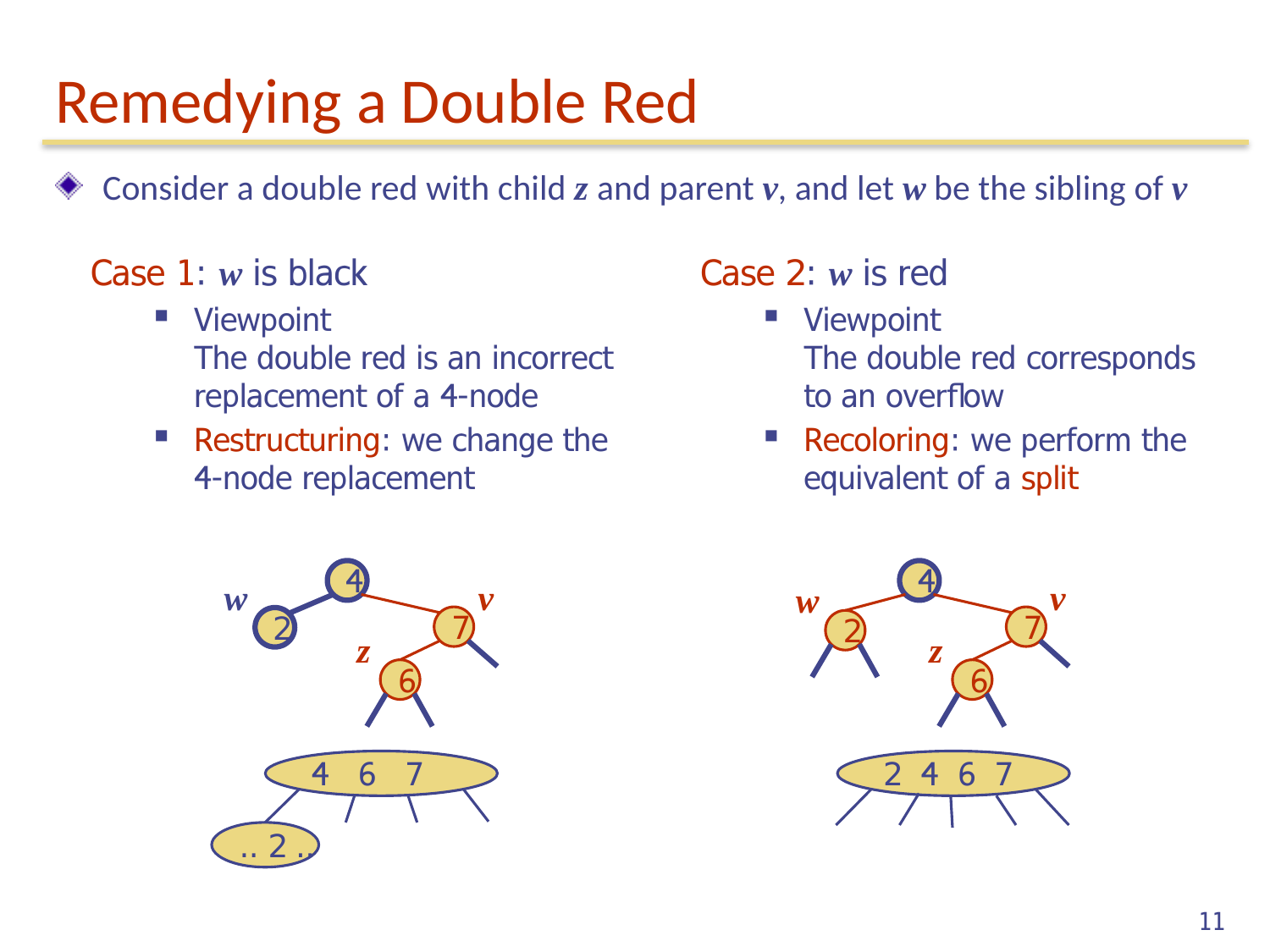

# Remedying a Double Red
Consider a double red with child z and parent v, and let w be the sibling of v
Case 1: w is black
Viewpoint
The double red is an incorrect replacement of a 4-node
Restructuring: we change the 4-node replacement
Case 2: w is red
Viewpoint
The double red corresponds to an overflow
Recoloring: we perform the equivalent of a split
4
4
w
v
v
w
7
7
2
2
z
z
6
6
4   6   7
2  4  6  7

.. 2 ..
11